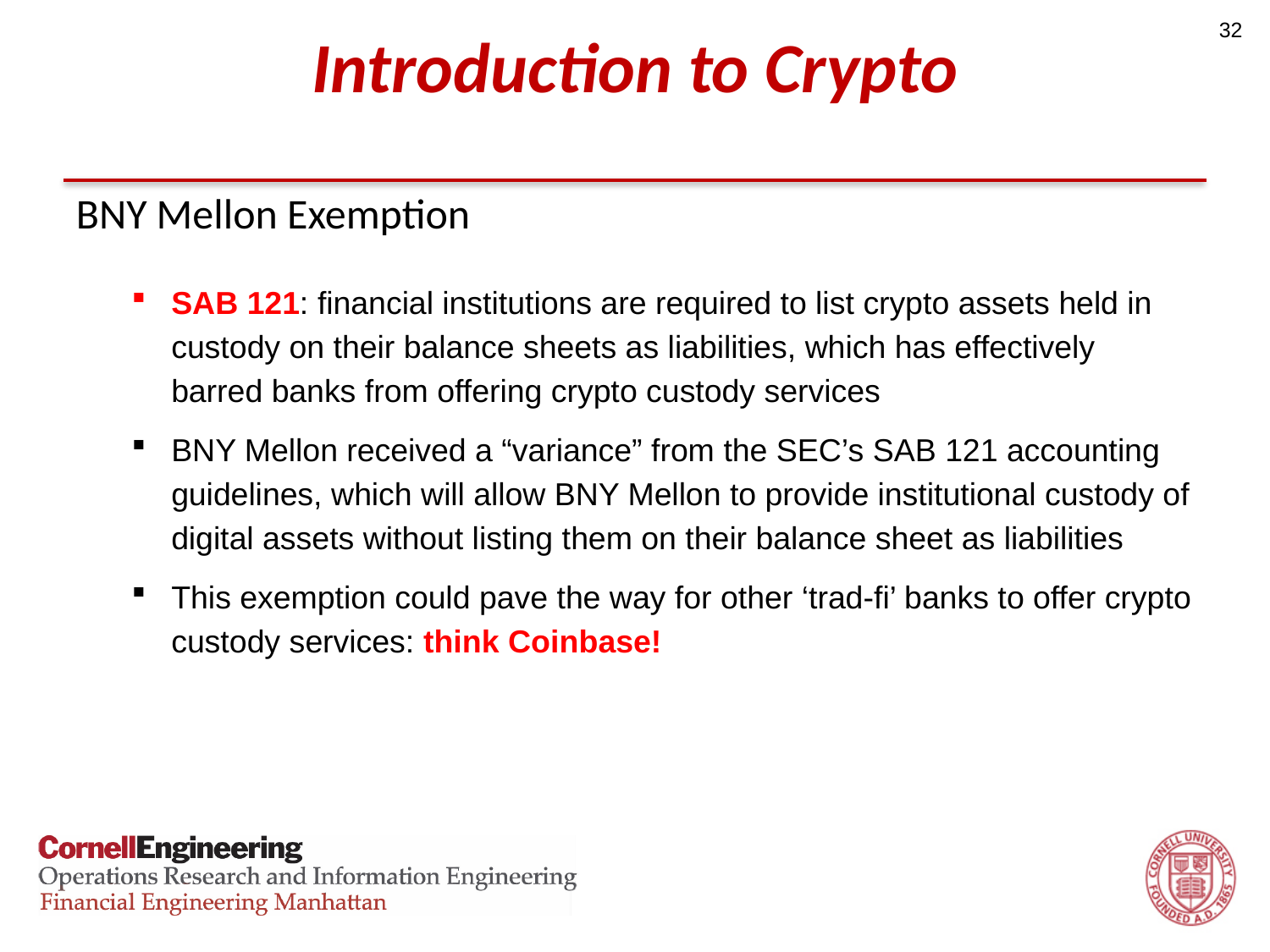

32
# Introduction to Crypto
BNY Mellon Exemption

SAB 121: financial institutions are required to list crypto assets held in custody on their balance sheets as liabilities, which has effectively barred banks from offering crypto custody services
BNY Mellon received a “variance” from the SEC’s SAB 121 accounting guidelines, which will allow BNY Mellon to provide institutional custody of digital assets without listing them on their balance sheet as liabilities
This exemption could pave the way for other ‘trad-fi’ banks to offer crypto custody services: think Coinbase!